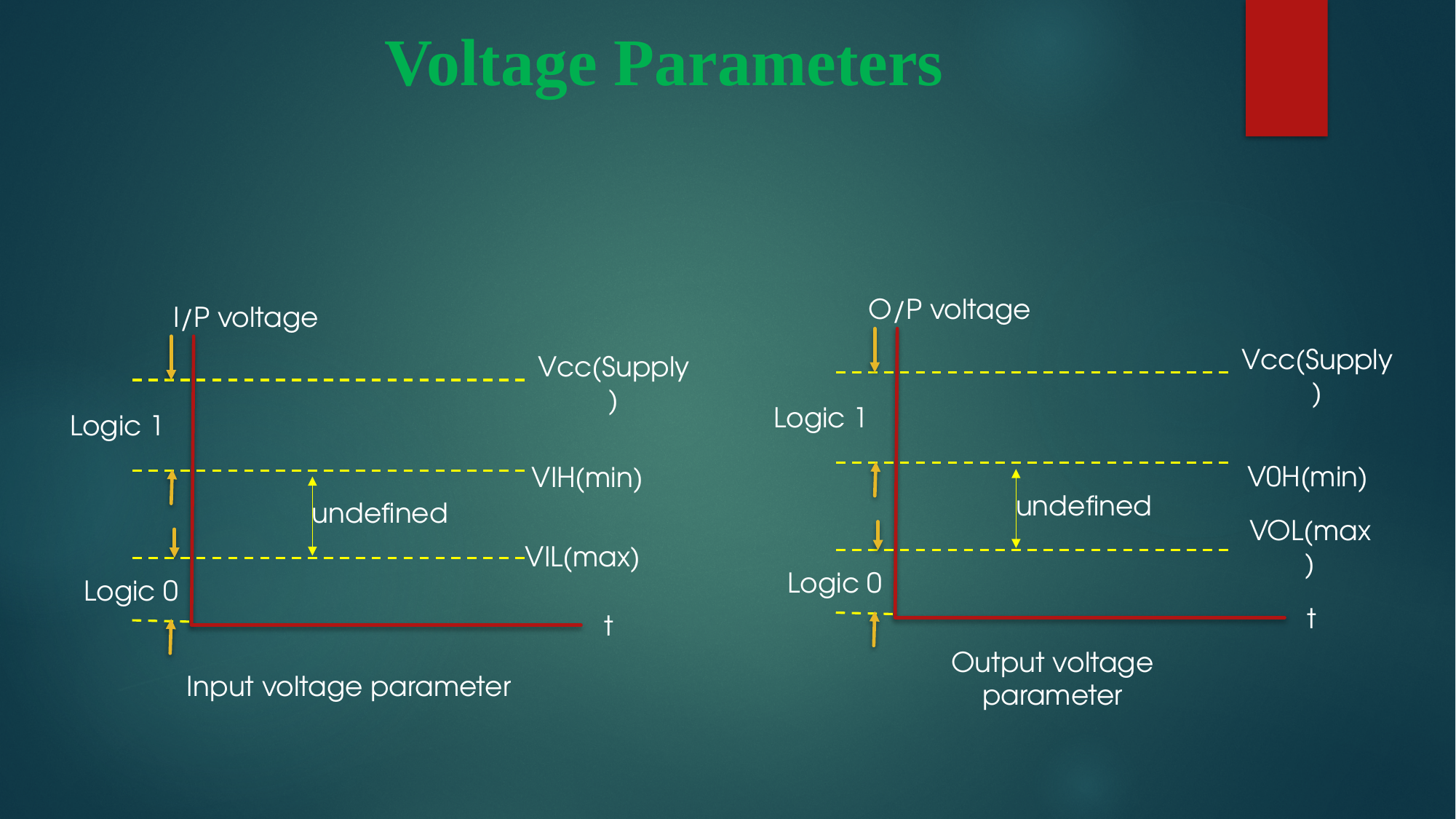

# Voltage Parameters
O/P voltage
Vcc(Supply)
Logic 1
V0H(min)
undefined
VOL(max)
Logic 0
t
Output voltage parameter
I/P voltage
Vcc(Supply)
Logic 1
VIH(min)
undefined
VIL(max)
Logic 0
t
Input voltage parameter